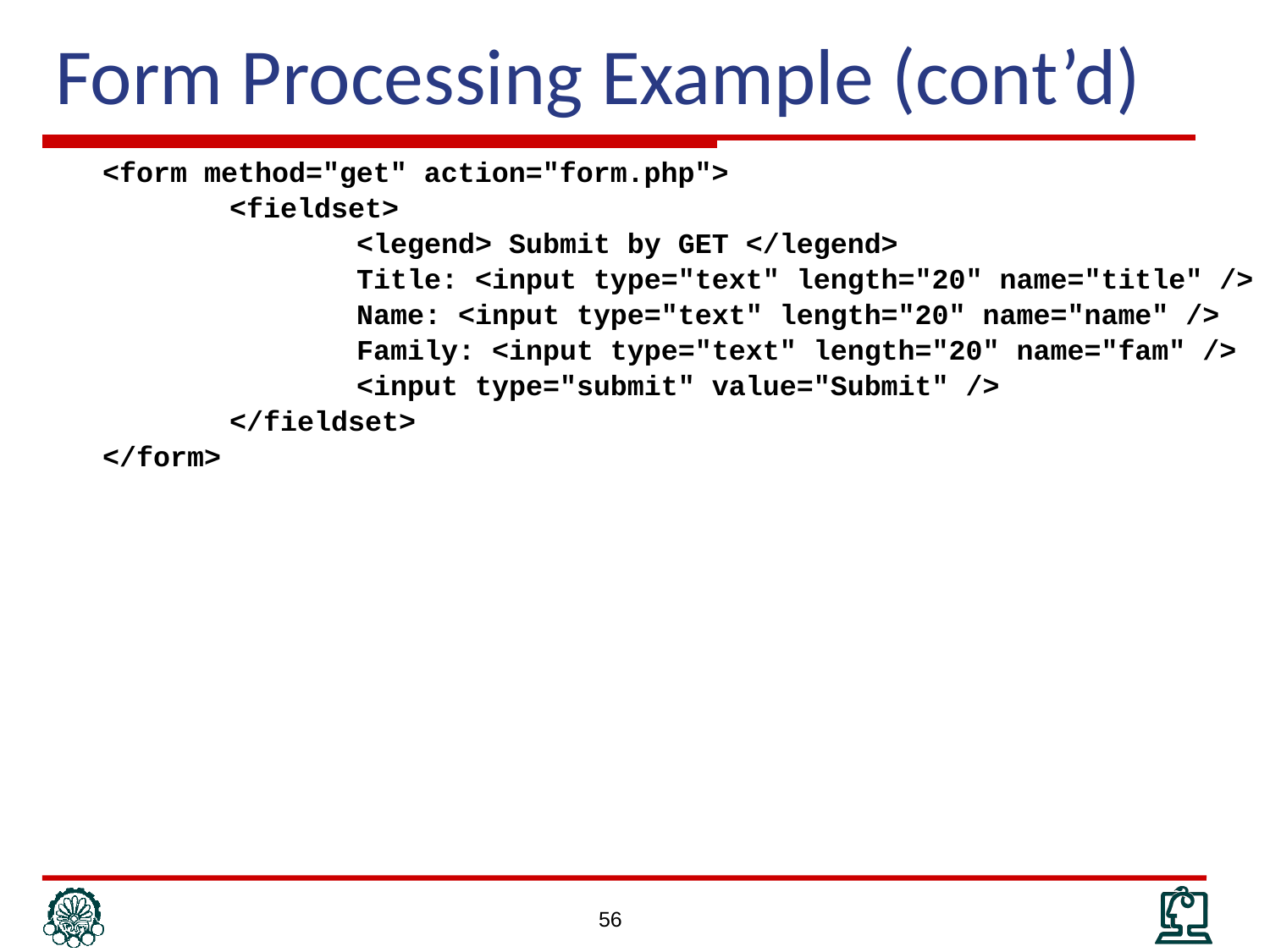

# Form Processing Example (cont’d)
	<form method="get" action="form.php">
		<fieldset>
			<legend> Submit by GET </legend>
			Title: <input type="text" length="20" name="title" />
			Name: <input type="text" length="20" name="name" />
			Family: <input type="text" length="20" name="fam" />
			<input type="submit" value="Submit" />
		</fieldset>
	</form>
56